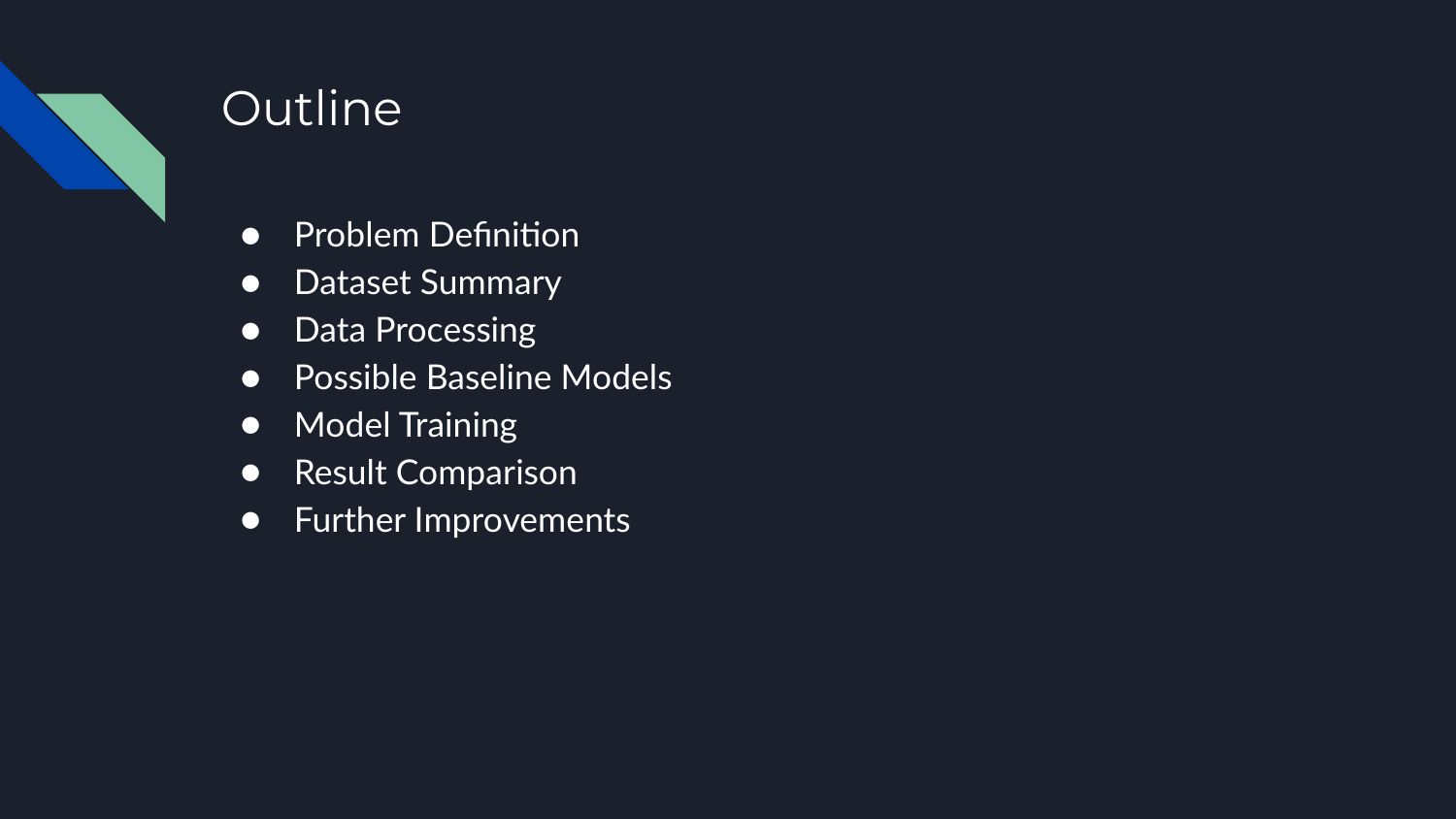

# Outline

Problem Definition
Dataset Summary
Data Processing
Possible Baseline Models
Model Training
Result Comparison
Further Improvements